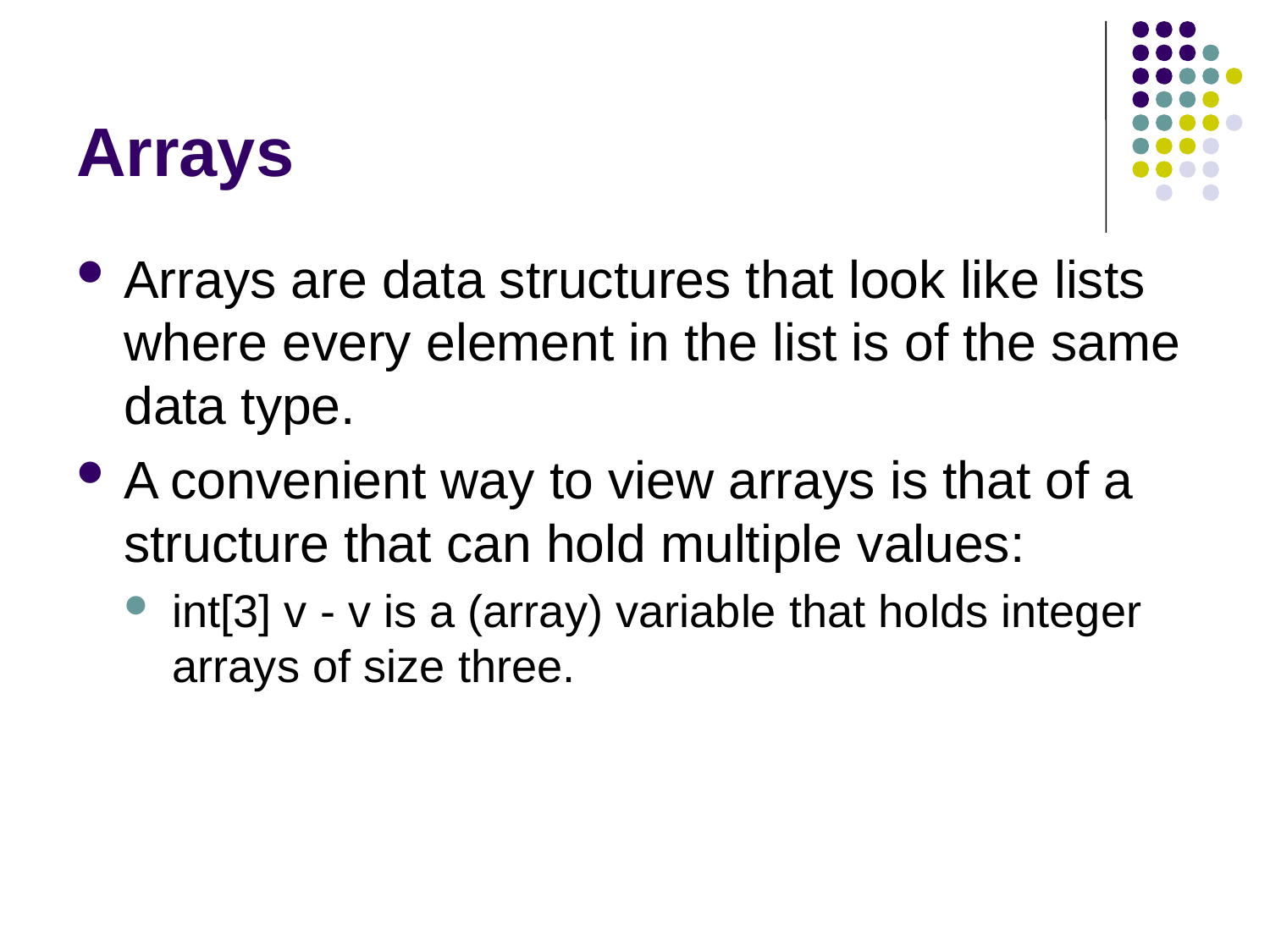

# Arrays
Arrays are data structures that look like lists where every element in the list is of the same data type.
A convenient way to view arrays is that of a structure that can hold multiple values:
int[3] v - v is a (array) variable that holds integer arrays of size three.